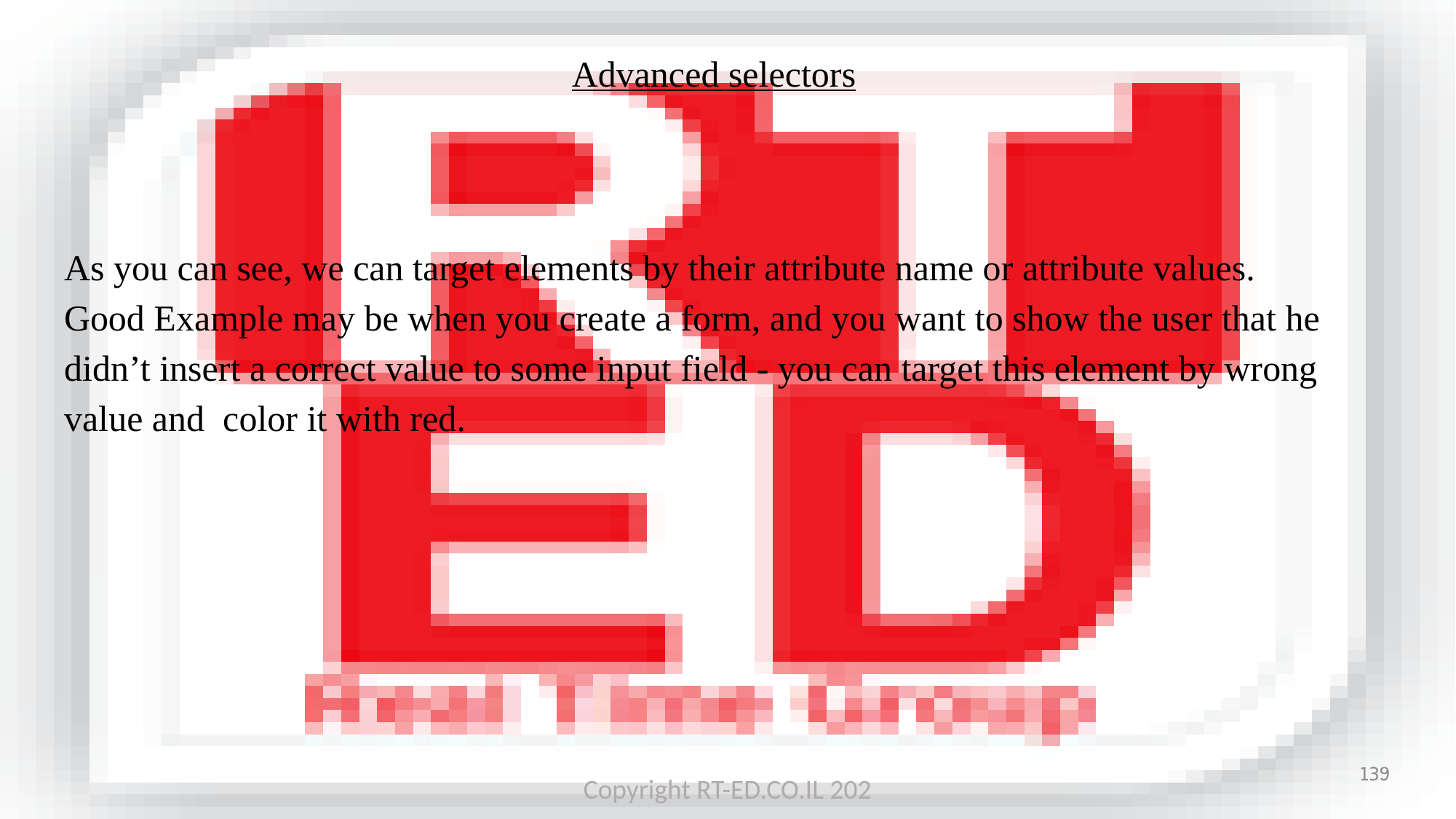

Advanced selectors
As you can see, we can target elements by their attribute name or attribute values.
Good Example may be when you create a form, and you want to show the user that he didn’t insert a correct value to some input field - you can target this element by wrong value and  color it with red.
139
Copyright RT-ED.CO.IL 202